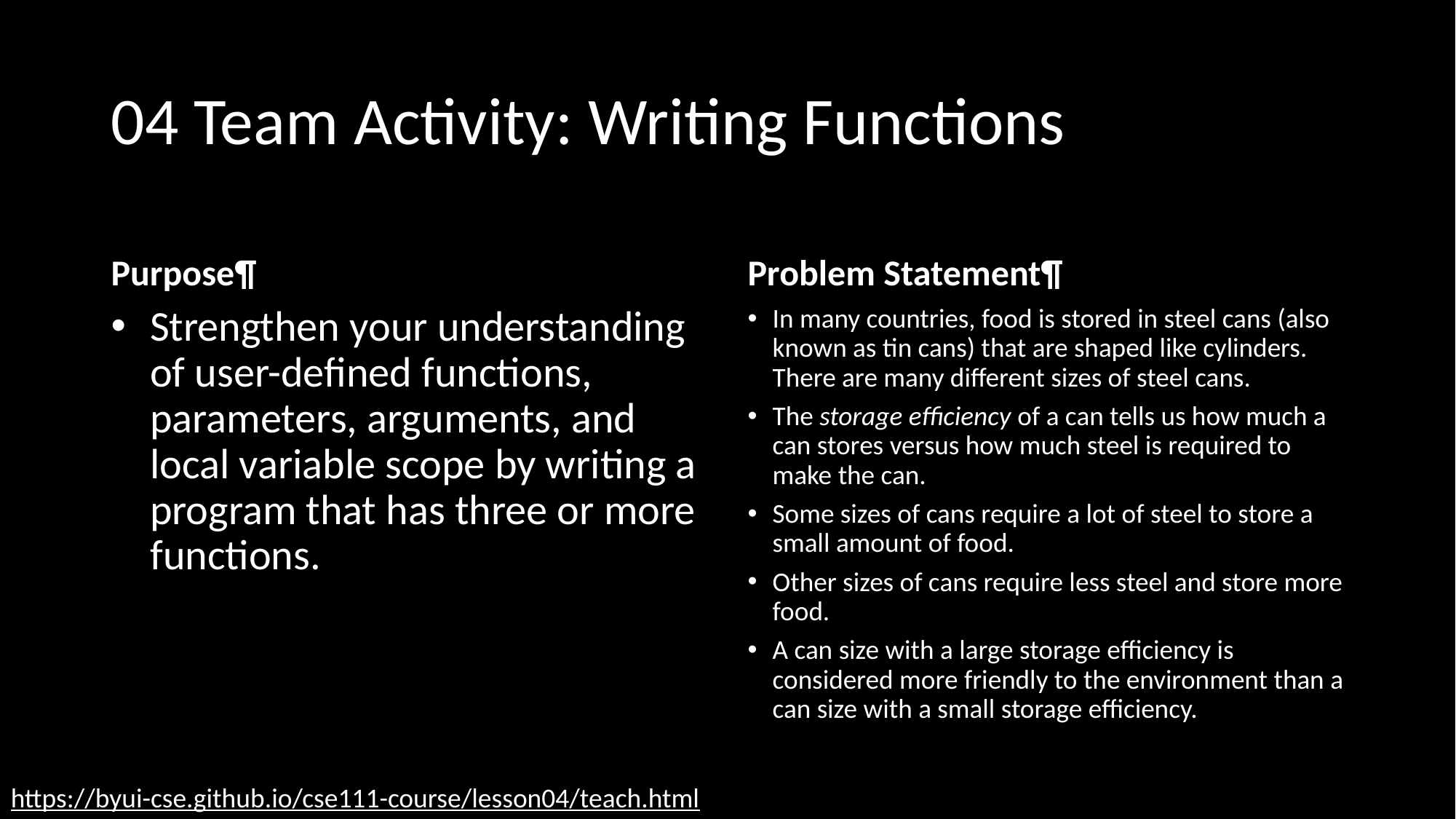

# 04 Team Activity: Writing Functions
Purpose¶
Problem Statement¶
Strengthen your understanding of user-defined functions, parameters, arguments, and local variable scope by writing a program that has three or more functions.

In many countries, food is stored in steel cans (also known as tin cans) that are shaped like cylinders. There are many different sizes of steel cans.
The storage efficiency of a can tells us how much a can stores versus how much steel is required to make the can.
Some sizes of cans require a lot of steel to store a small amount of food.
Other sizes of cans require less steel and store more food.
A can size with a large storage efficiency is considered more friendly to the environment than a can size with a small storage efficiency.
https://byui-cse.github.io/cse111-course/lesson04/teach.html